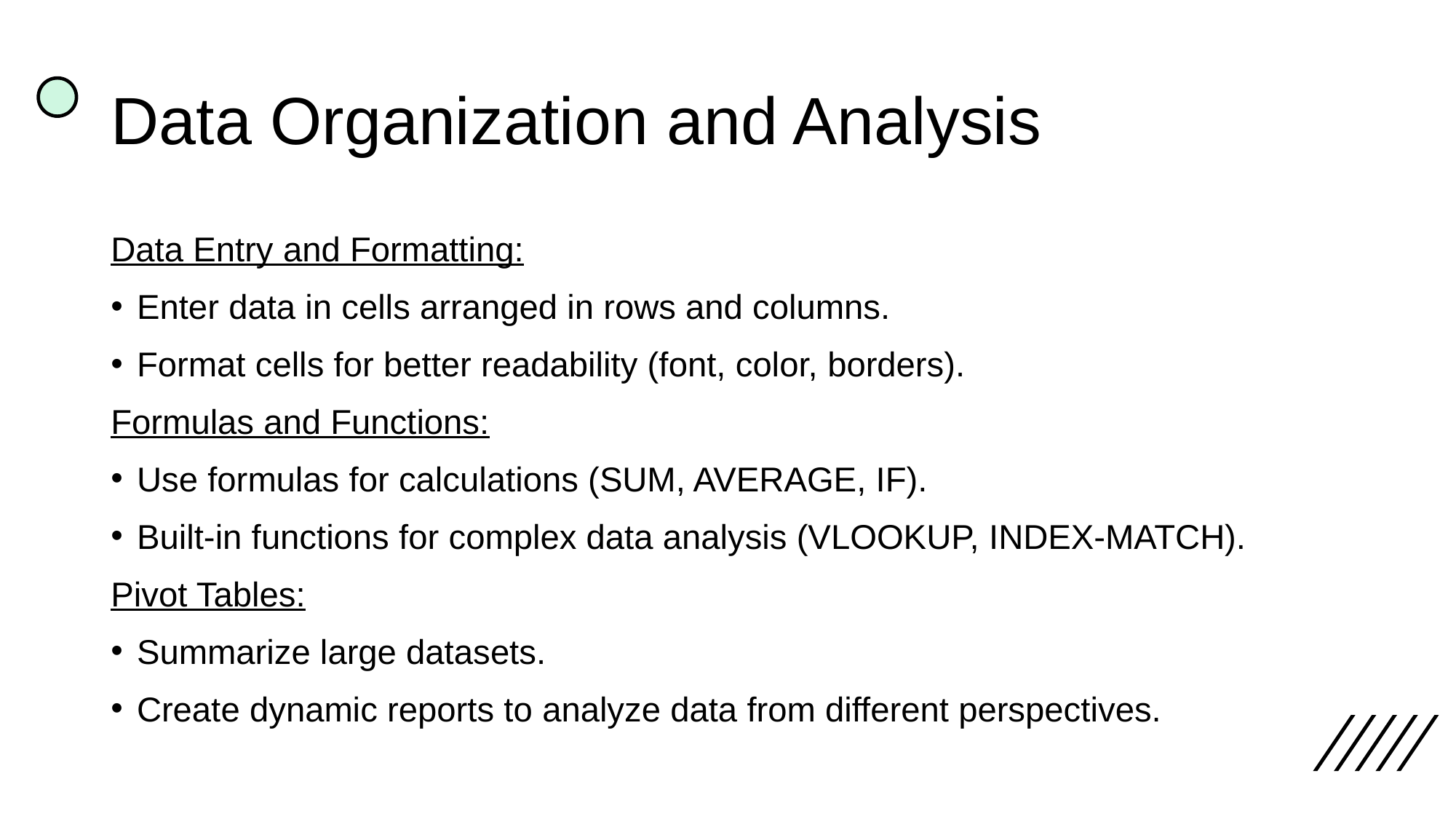

# Data Organization and Analysis
Data Entry and Formatting:
Enter data in cells arranged in rows and columns.
Format cells for better readability (font, color, borders).
Formulas and Functions:
Use formulas for calculations (SUM, AVERAGE, IF).
Built-in functions for complex data analysis (VLOOKUP, INDEX-MATCH).
Pivot Tables:
Summarize large datasets.
Create dynamic reports to analyze data from different perspectives.